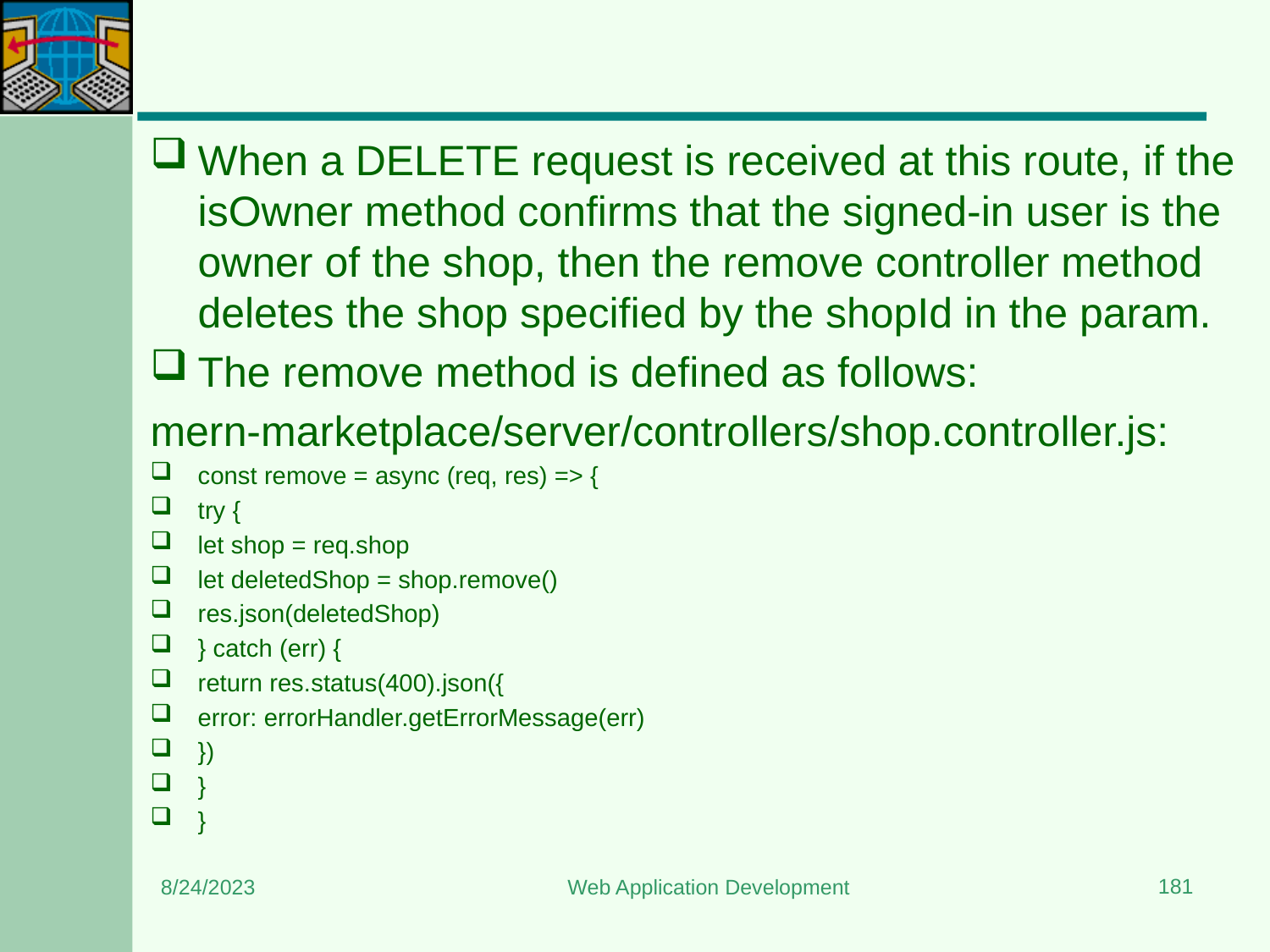

#
When a DELETE request is received at this route, if the isOwner method confirms that the signed-in user is the owner of the shop, then the remove controller method deletes the shop specified by the shopId in the param.
The remove method is defined as follows:
mern-marketplace/server/controllers/shop.controller.js:
const remove = async (req, res) => {
try {
let shop = req.shop
let deletedShop = shop.remove()
res.json(deletedShop)
} catch (err) {
return res.status(400).json({
error: errorHandler.getErrorMessage(err)
})
}
}
181
8/24/2023
Web Application Development